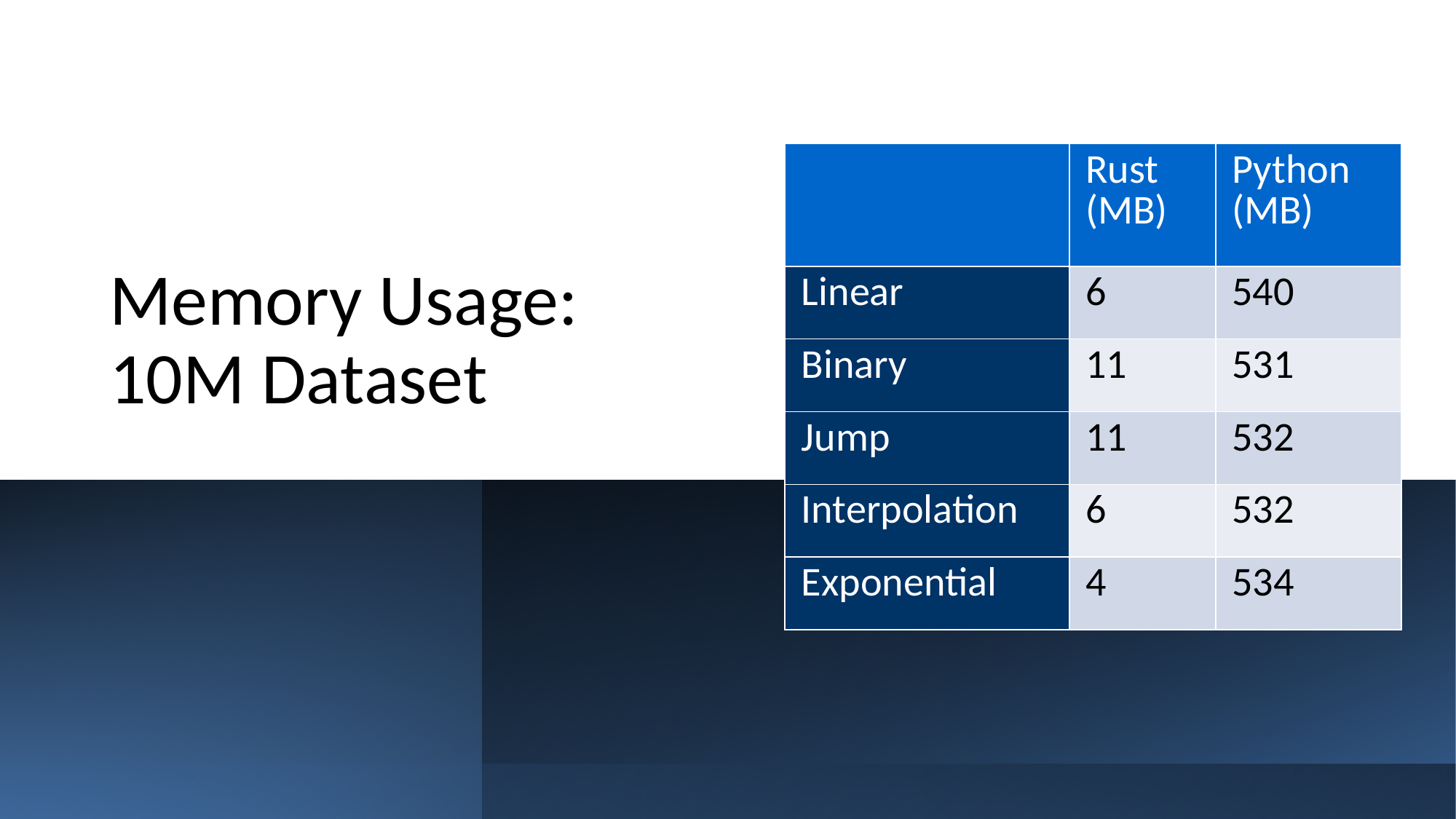

# Memory Usage: 10M Dataset
|  | Rust (MB) | Python (MB) |
| --- | --- | --- |
| Linear | 6 | 540 |
| Binary | 11 | 531 |
| Jump | 11 | 532 |
| Interpolation | 6 | 532 |
| Exponential | 4 | 534 |